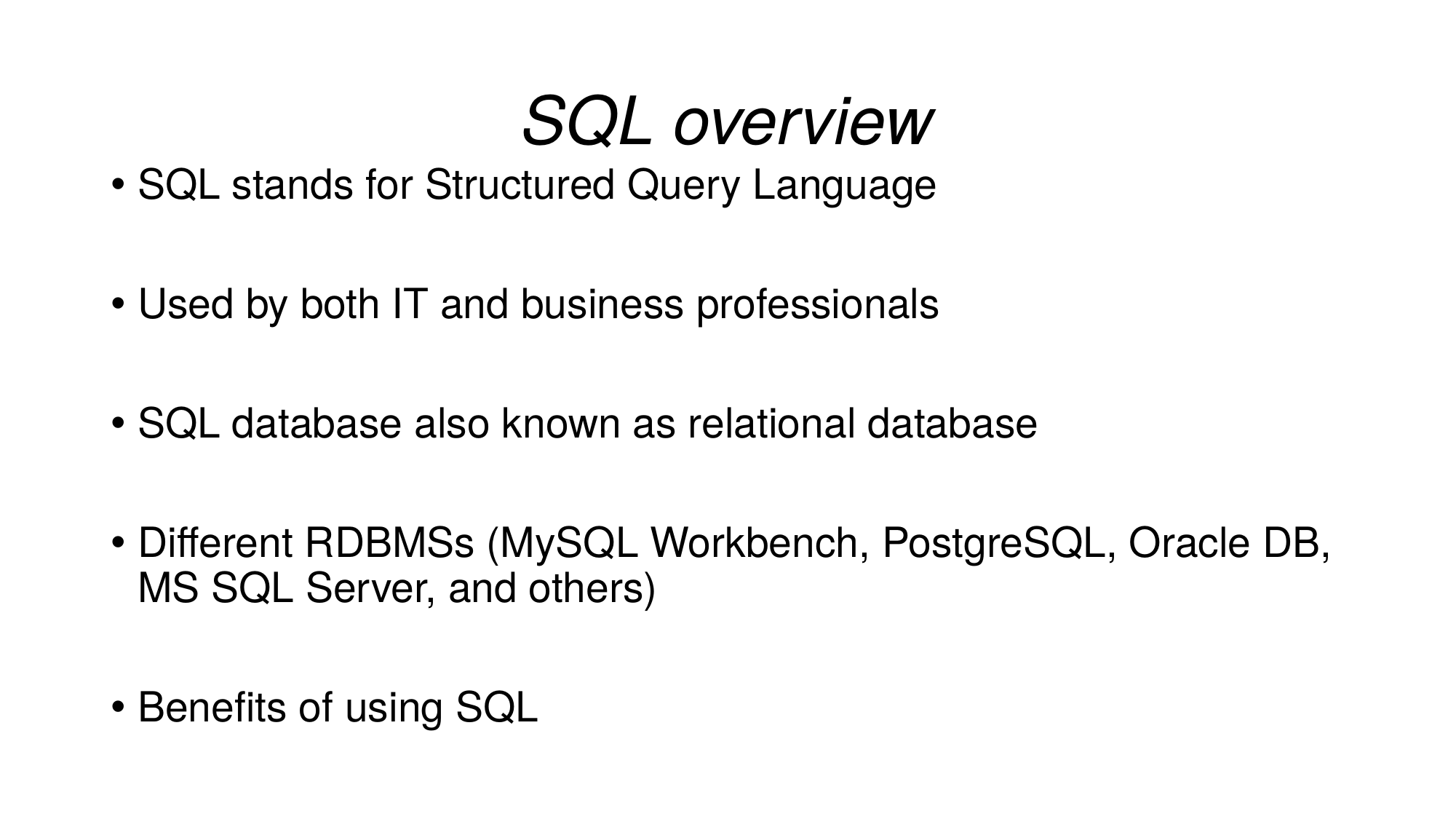

# SQL overview
SQL stands for Structured Query Language

Used by both IT and business professionals

SQL database also known as relational database

Different RDBMSs (MySQL Workbench, PostgreSQL, Oracle DB, MS SQL Server, and others)

Benefits of using SQL